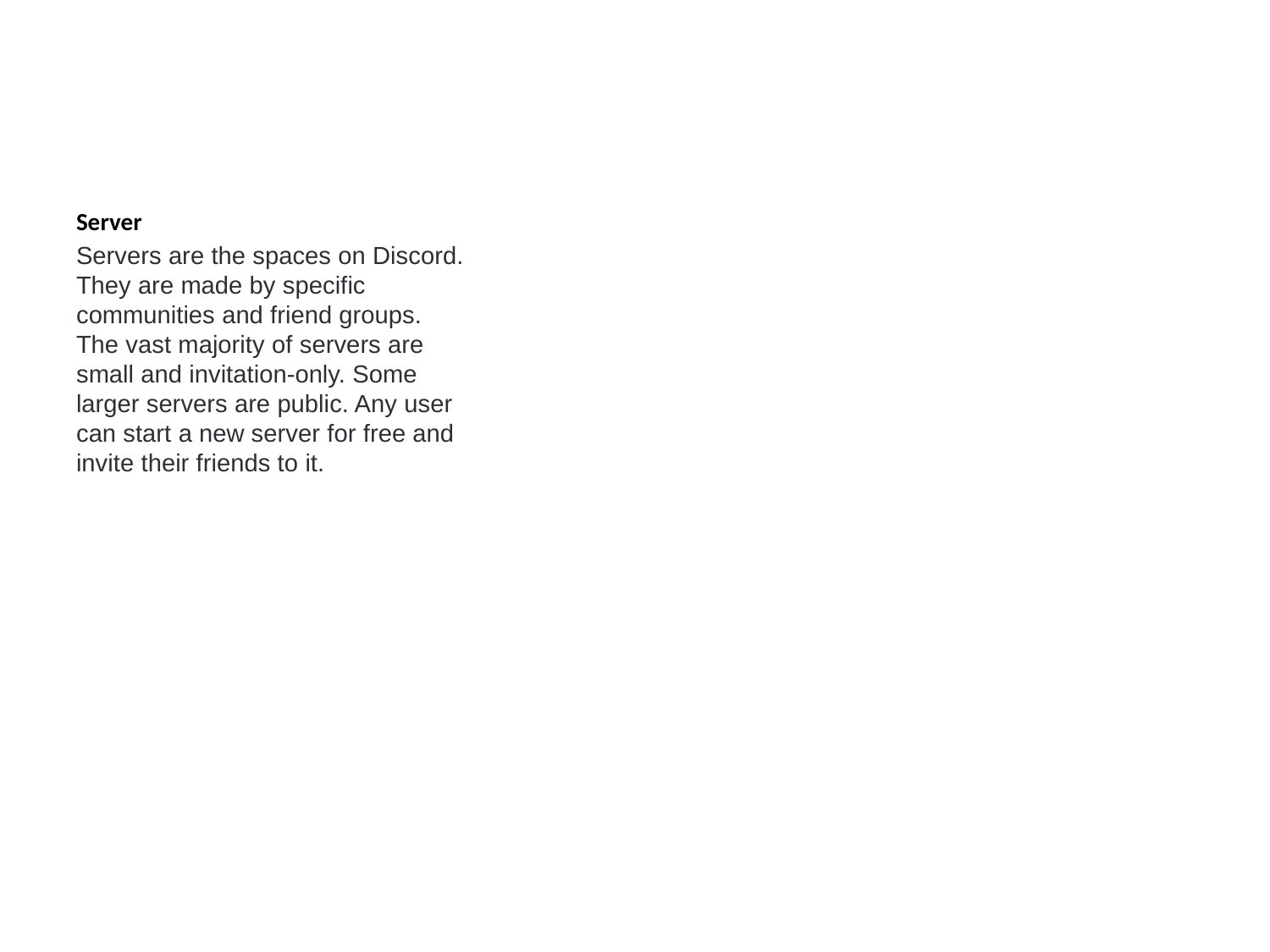

Server
Servers are the spaces on Discord. They are made by specific communities and friend groups. The vast majority of servers are small and invitation-only. Some larger servers are public. Any user can start a new server for free and invite their friends to it.